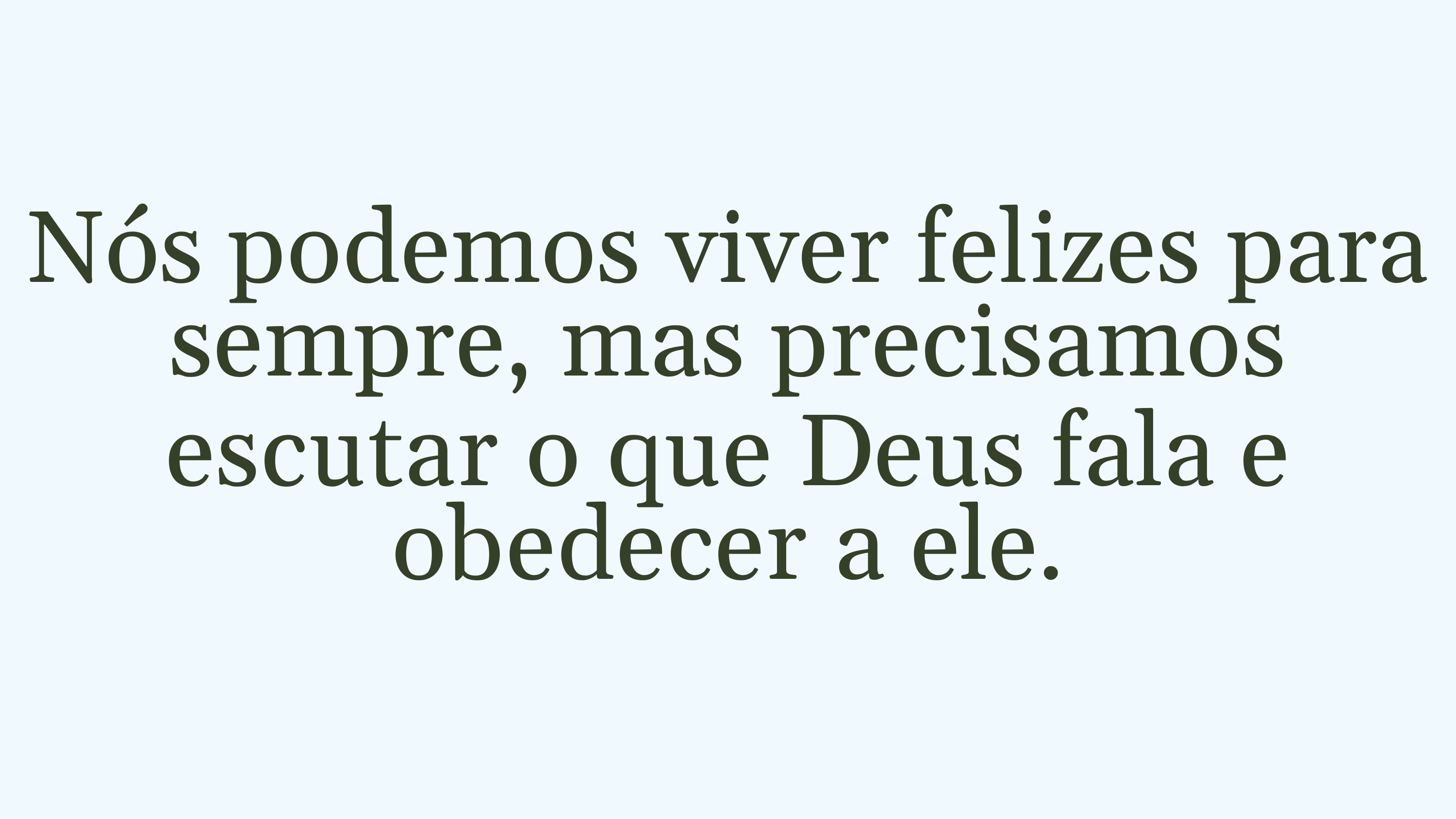

Nós podemos viver felizes para
sempre, mas precisamos
escutar o que Deus fala e obedecer a ele.